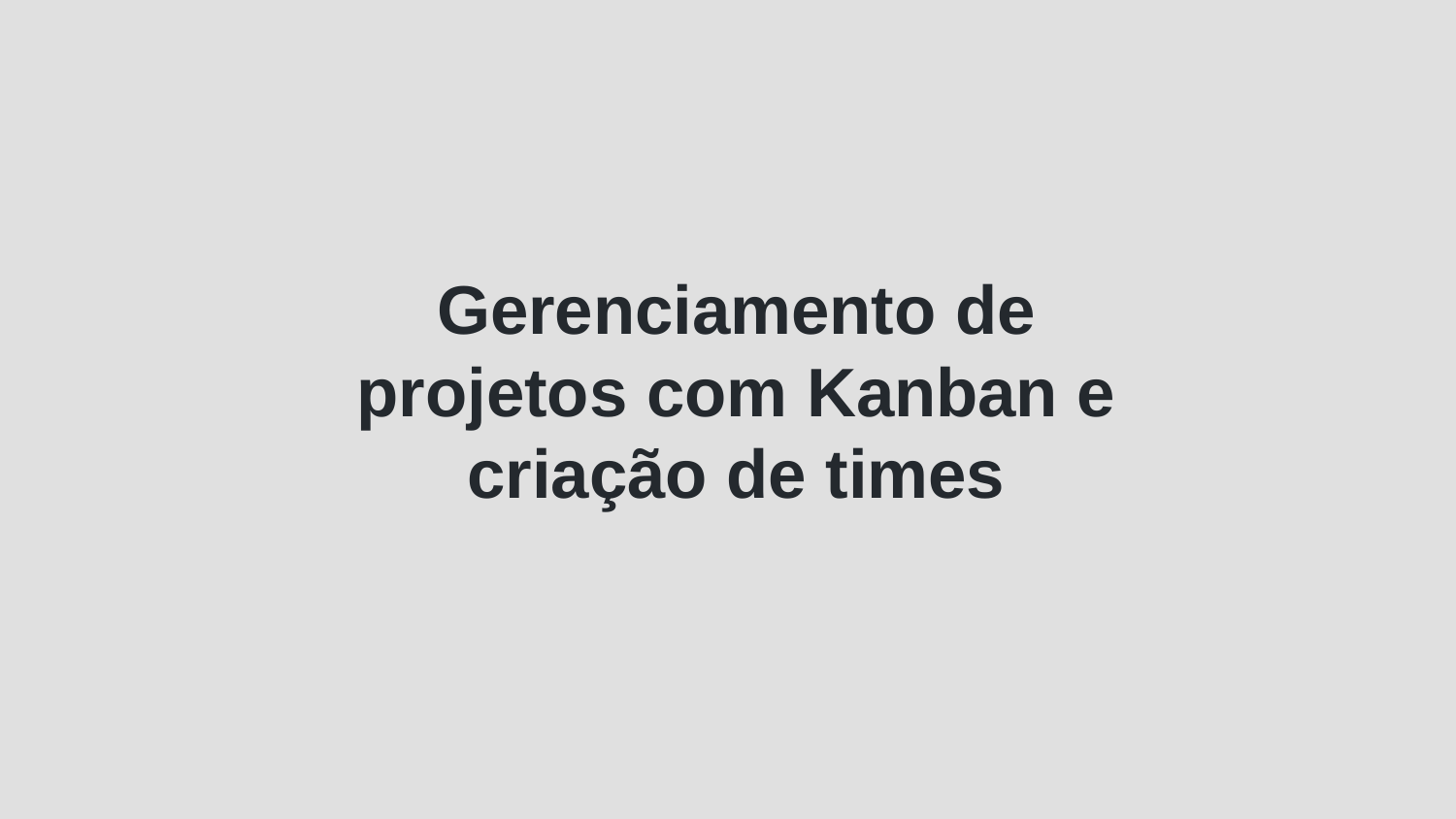

Gerenciamento de projetos com Kanban e criação de times